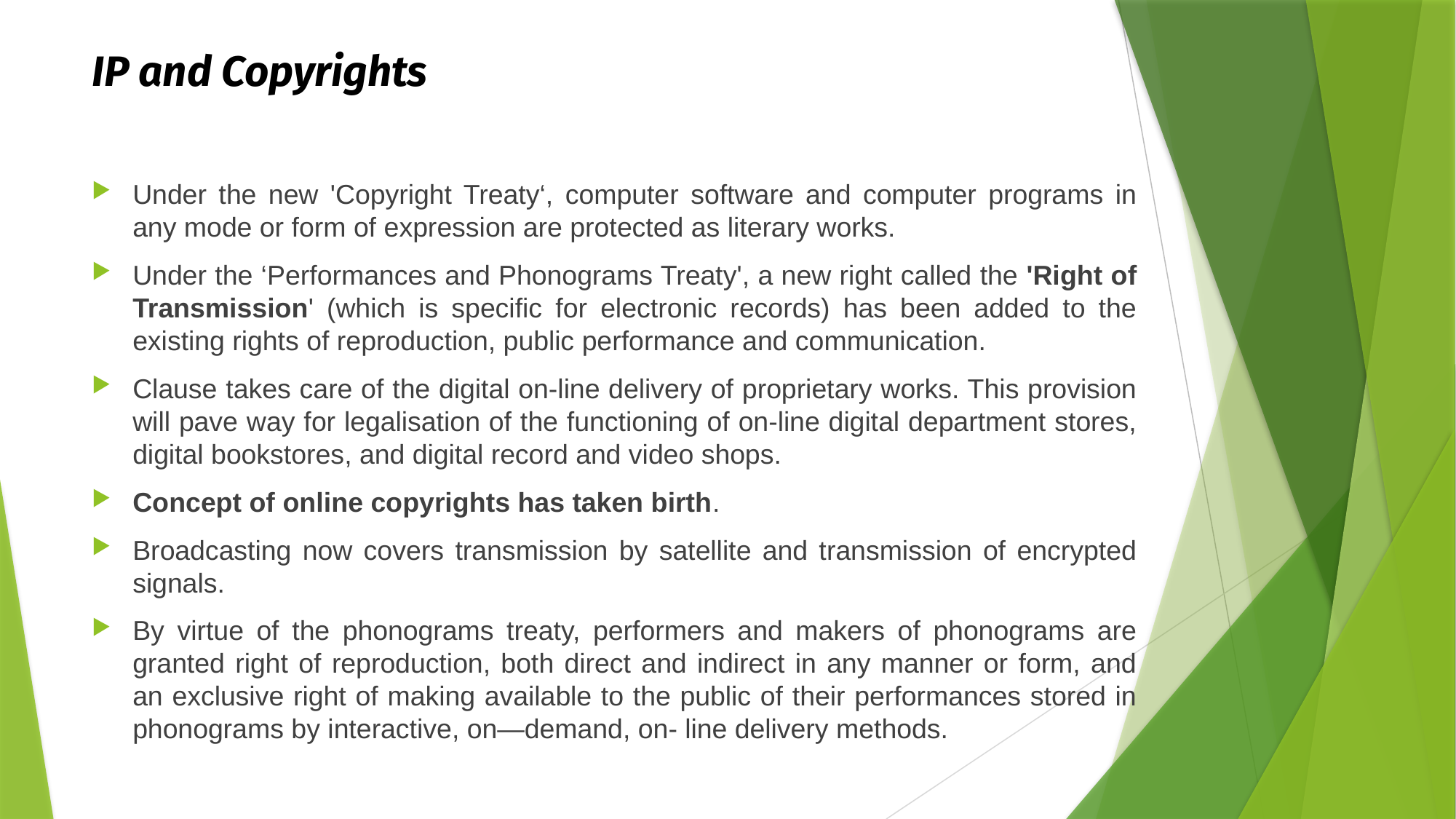

# IP and Copyrights

Under the new 'Copyright Treaty‘, computer software and computer programs in any mode or form of expression are protected as literary works.
Under the ‘Performances and Phonograms Treaty', a new right called the 'Right of Transmission' (which is specific for electronic records) has been added to the existing rights of reproduction, public performance and communication.
Clause takes care of the digital on-line delivery of proprietary works. This provision will pave way for legalisation of the functioning of on-line digital department stores, digital bookstores, and digital record and video shops.
Concept of online copyrights has taken birth.
Broadcasting now covers transmission by satellite and transmission of encrypted signals.
By virtue of the phonograms treaty, performers and makers of phonograms are granted right of reproduction, both direct and indirect in any manner or form, and an exclusive right of making available to the public of their performances stored in phonograms by interactive, on—demand, on- line delivery methods.